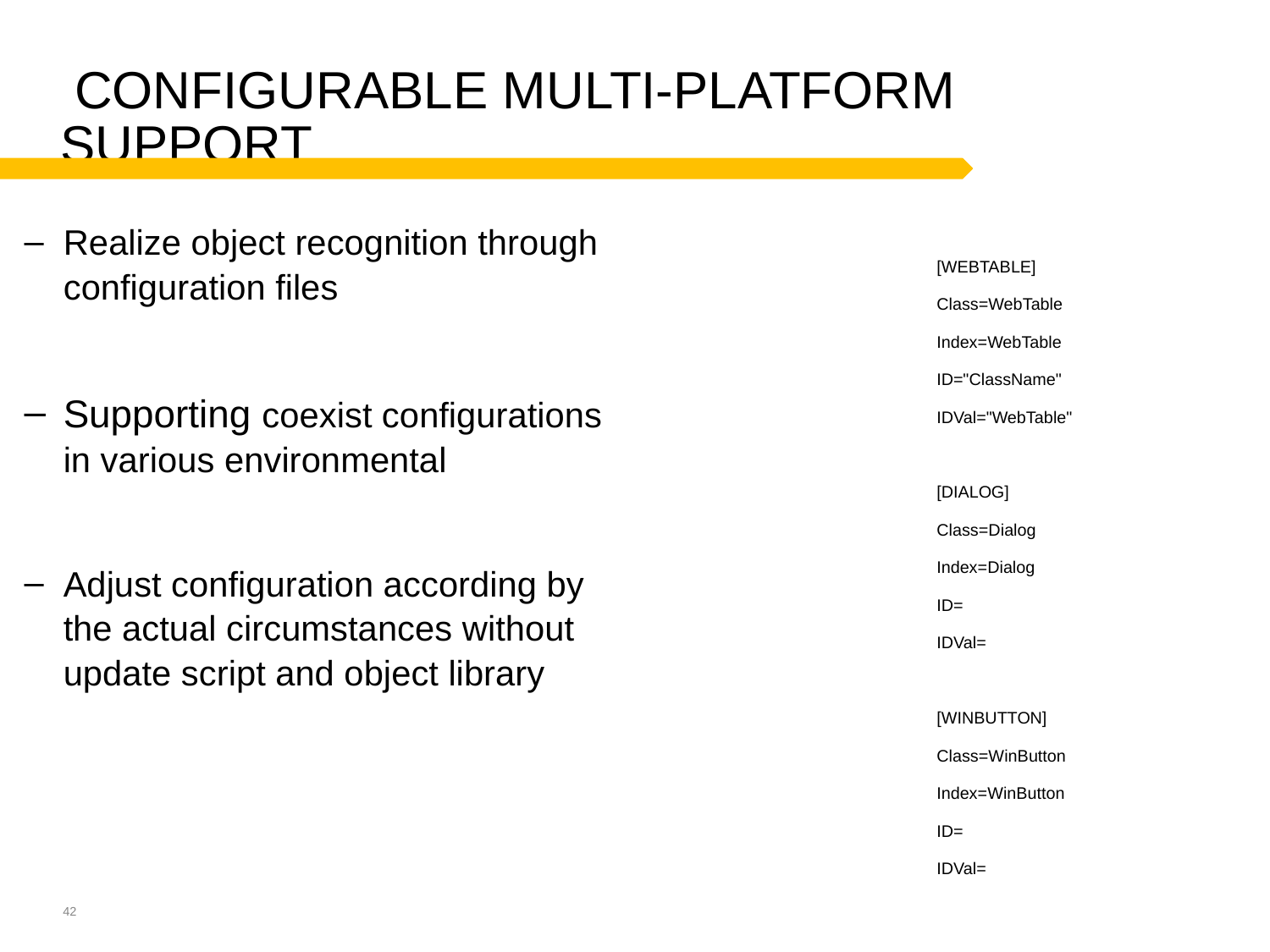

# Configurable Multi-platform Support

Realize object recognition through configuration files

Supporting coexist configurations in various environmental

Adjust configuration according by the actual circumstances without update script and object library

[WEBTABLE]
Class=WebTable
Index=WebTable
ID="ClassName"
IDVal="WebTable"

[DIALOG]
Class=Dialog
Index=Dialog
ID=
IDVal=

[WINBUTTON]
Class=WinButton
Index=WinButton
ID=
IDVal=